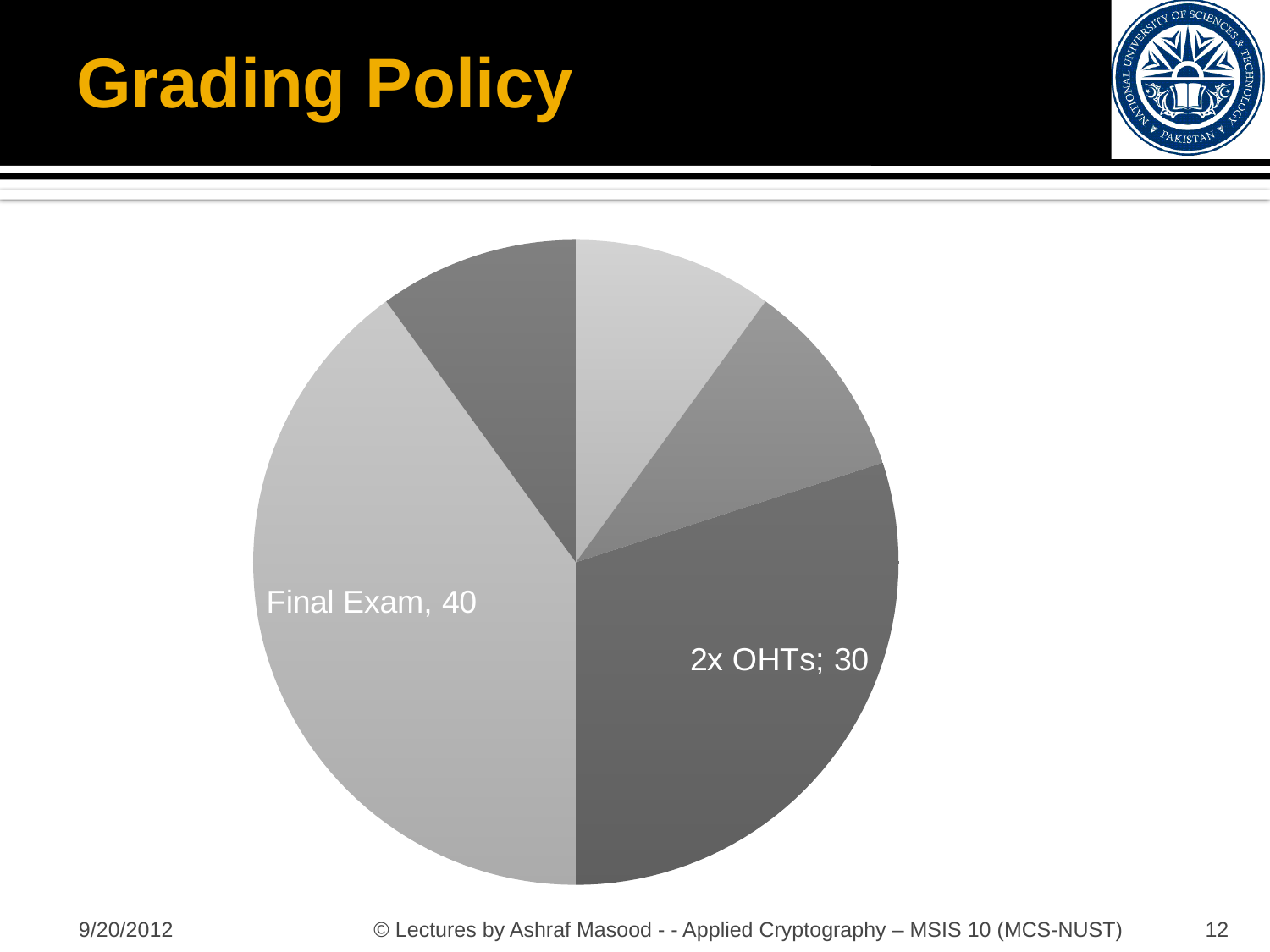

# Grading Policy

### Chart

| Category | Sales |
|---|---|
| Assignments | 10.0 |
| 3x Quizzes | 10.0 |
| 2x OHTs | 30.0 |
| Final Exam | 40.0 |
| Project | 10.0 |
9/20/2012
© Lectures by Ashraf Masood - - Applied Cryptography – MSIS 10 (MCS-NUST)
12